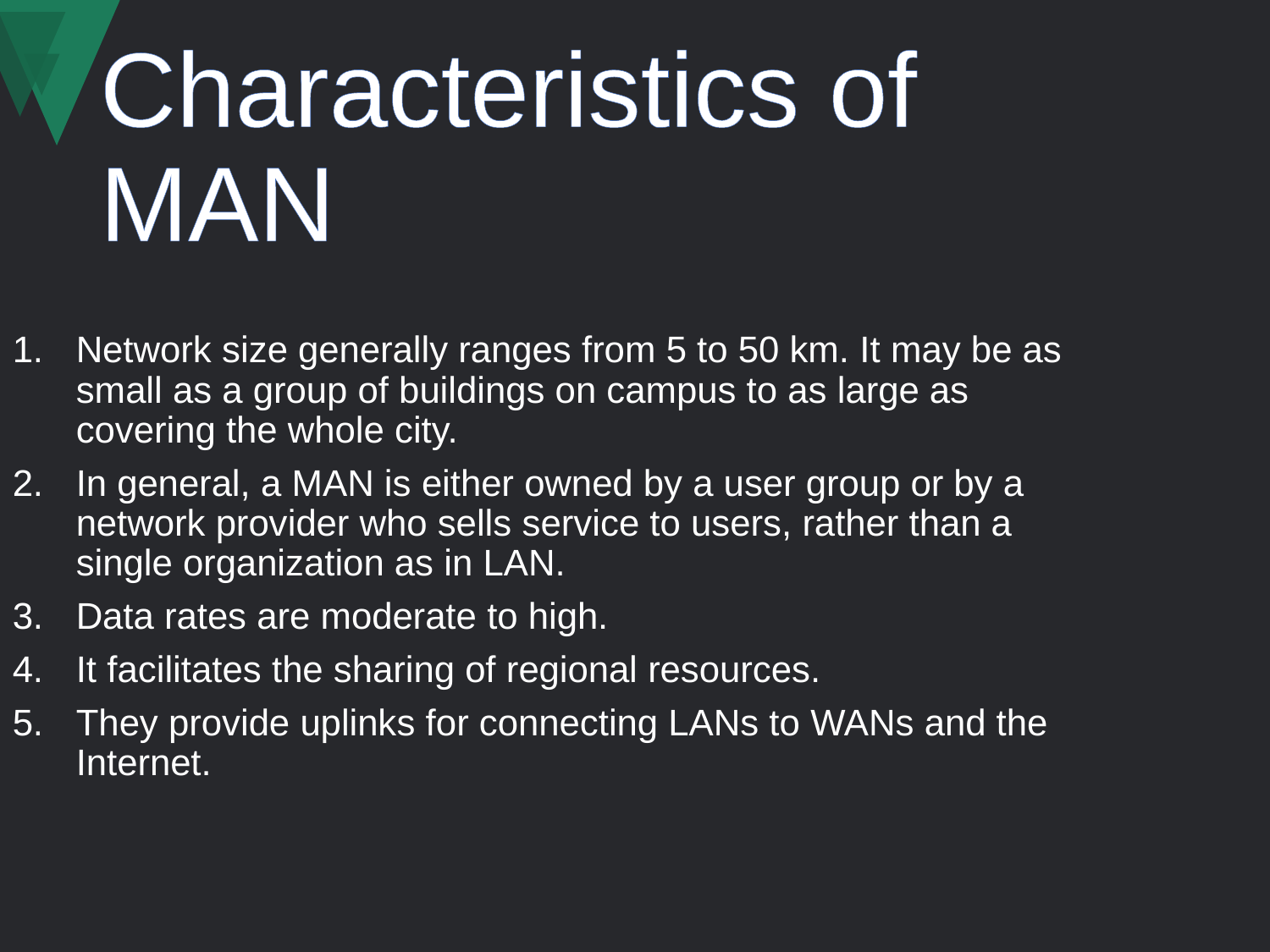

# Characteristics of MAN
Network size generally ranges from 5 to 50 km. It may be as small as a group of buildings on campus to as large as covering the whole city.
In general, a MAN is either owned by a user group or by a network provider who sells service to users, rather than a single organization as in LAN.
Data rates are moderate to high.
It facilitates the sharing of regional resources.
They provide uplinks for connecting LANs to WANs and the Internet.